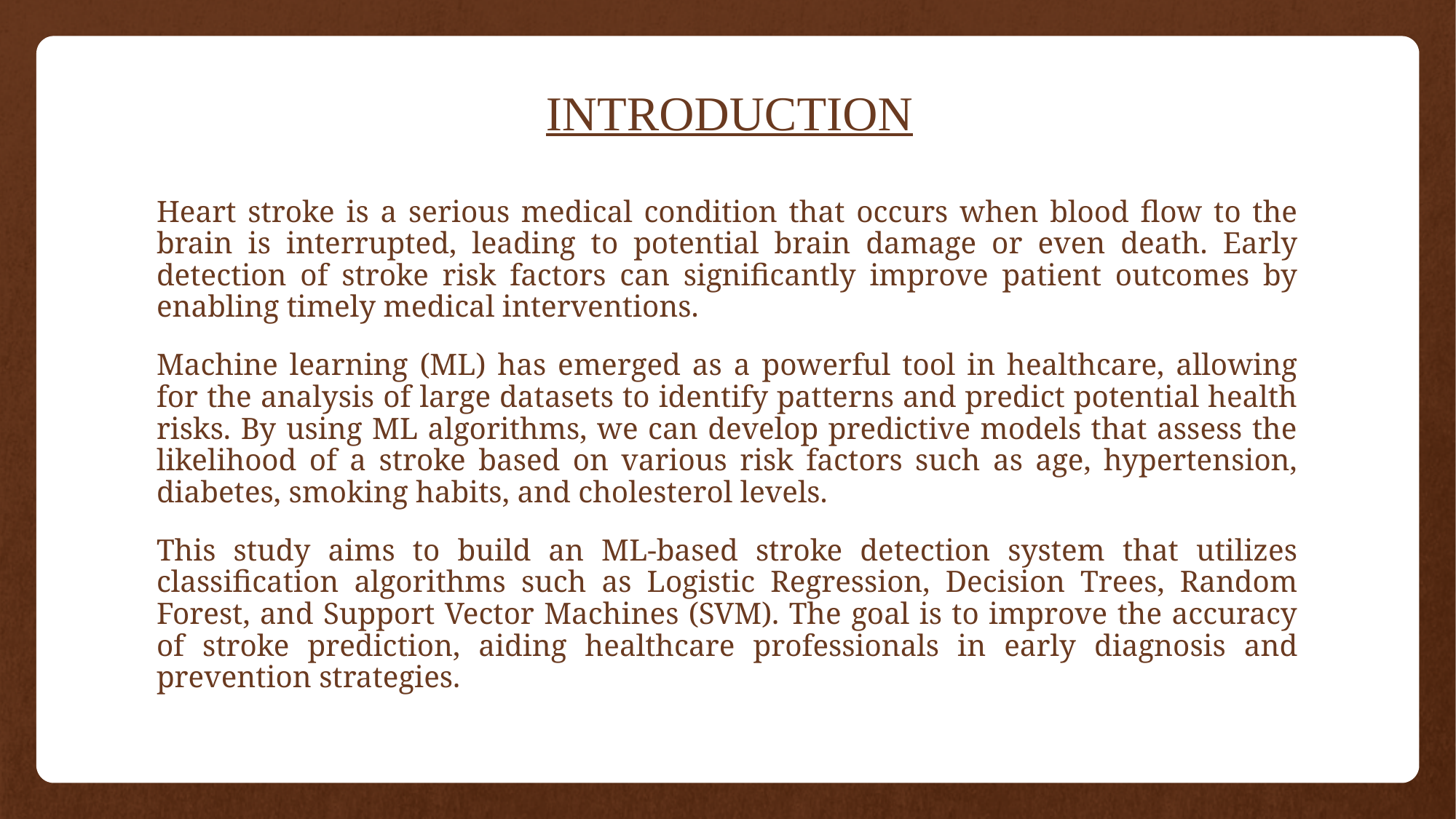

# INTRODUCTION
Heart stroke is a serious medical condition that occurs when blood flow to the brain is interrupted, leading to potential brain damage or even death. Early detection of stroke risk factors can significantly improve patient outcomes by enabling timely medical interventions.
Machine learning (ML) has emerged as a powerful tool in healthcare, allowing for the analysis of large datasets to identify patterns and predict potential health risks. By using ML algorithms, we can develop predictive models that assess the likelihood of a stroke based on various risk factors such as age, hypertension, diabetes, smoking habits, and cholesterol levels.
This study aims to build an ML-based stroke detection system that utilizes classification algorithms such as Logistic Regression, Decision Trees, Random Forest, and Support Vector Machines (SVM). The goal is to improve the accuracy of stroke prediction, aiding healthcare professionals in early diagnosis and prevention strategies.